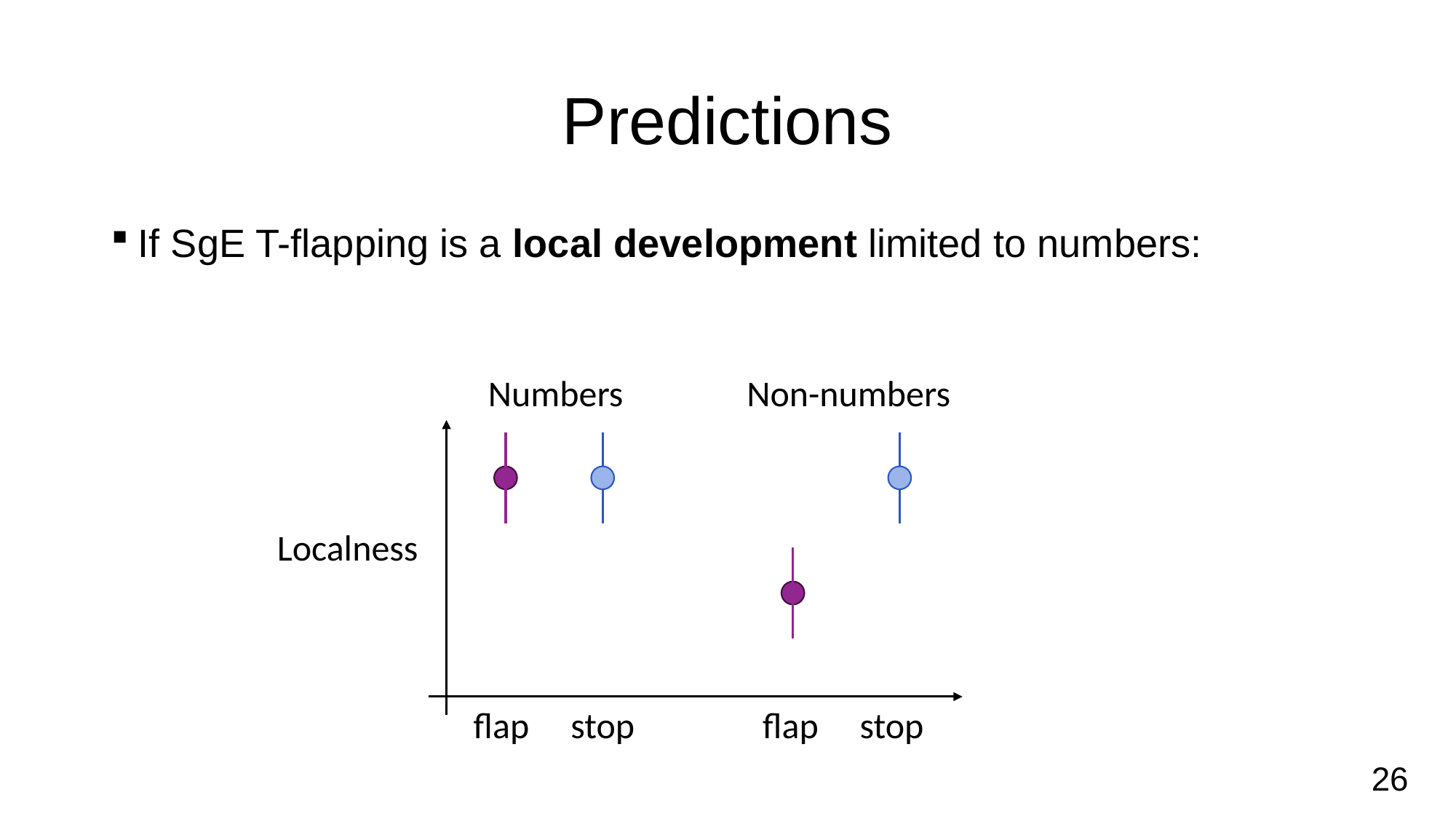

# Predictions
If SgE T-flapping is a local development limited to numbers:
Numbers
Non-numbers

Localness

flap
stop
flap
stop
26